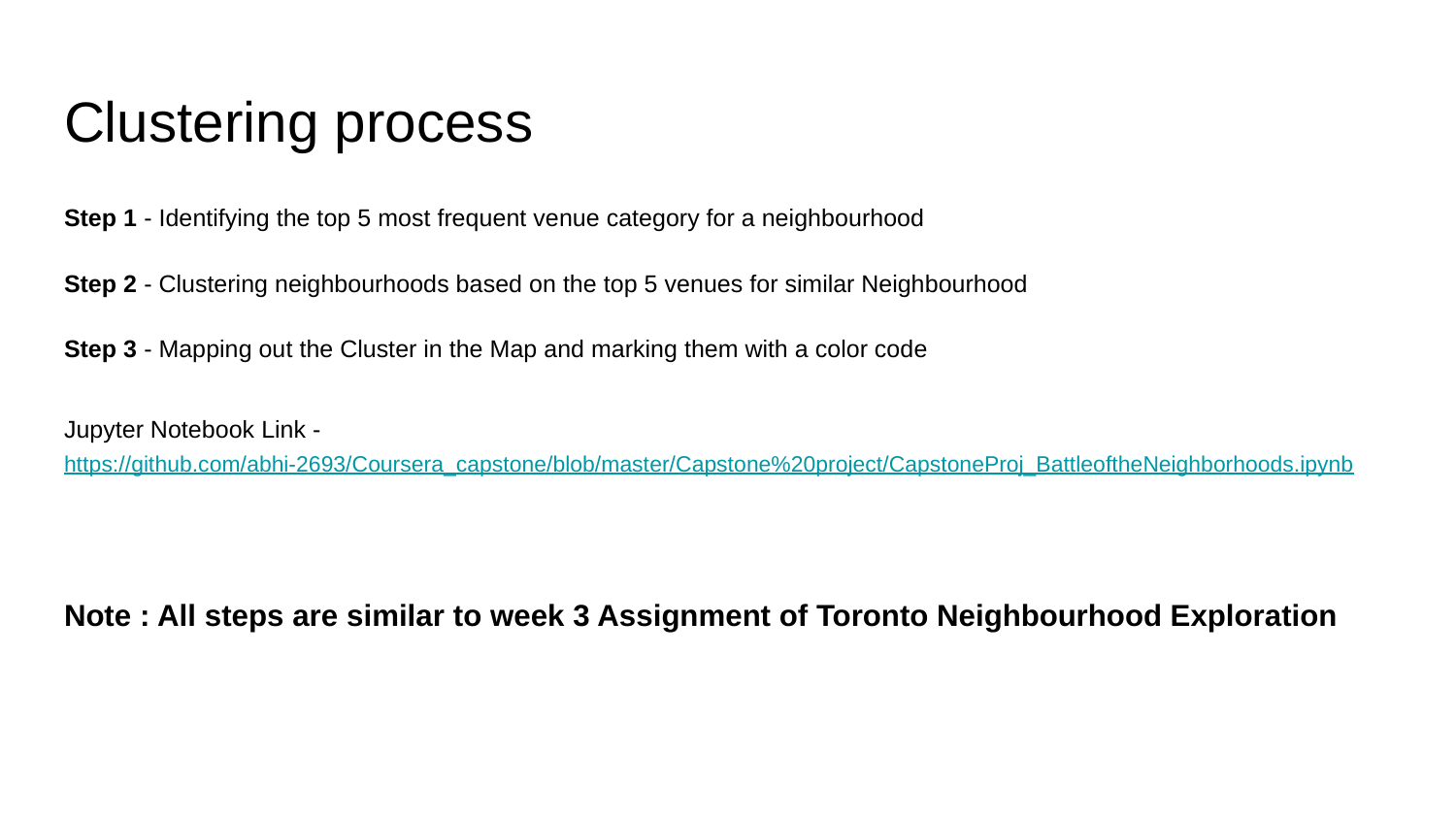

# Clustering process
Step 1 - Identifying the top 5 most frequent venue category for a neighbourhood
Step 2 - Clustering neighbourhoods based on the top 5 venues for similar Neighbourhood
Step 3 - Mapping out the Cluster in the Map and marking them with a color code
Jupyter Notebook Link - https://github.com/abhi-2693/Coursera_capstone/blob/master/Capstone%20project/CapstoneProj_BattleoftheNeighborhoods.ipynb

Note : All steps are similar to week 3 Assignment of Toronto Neighbourhood Exploration